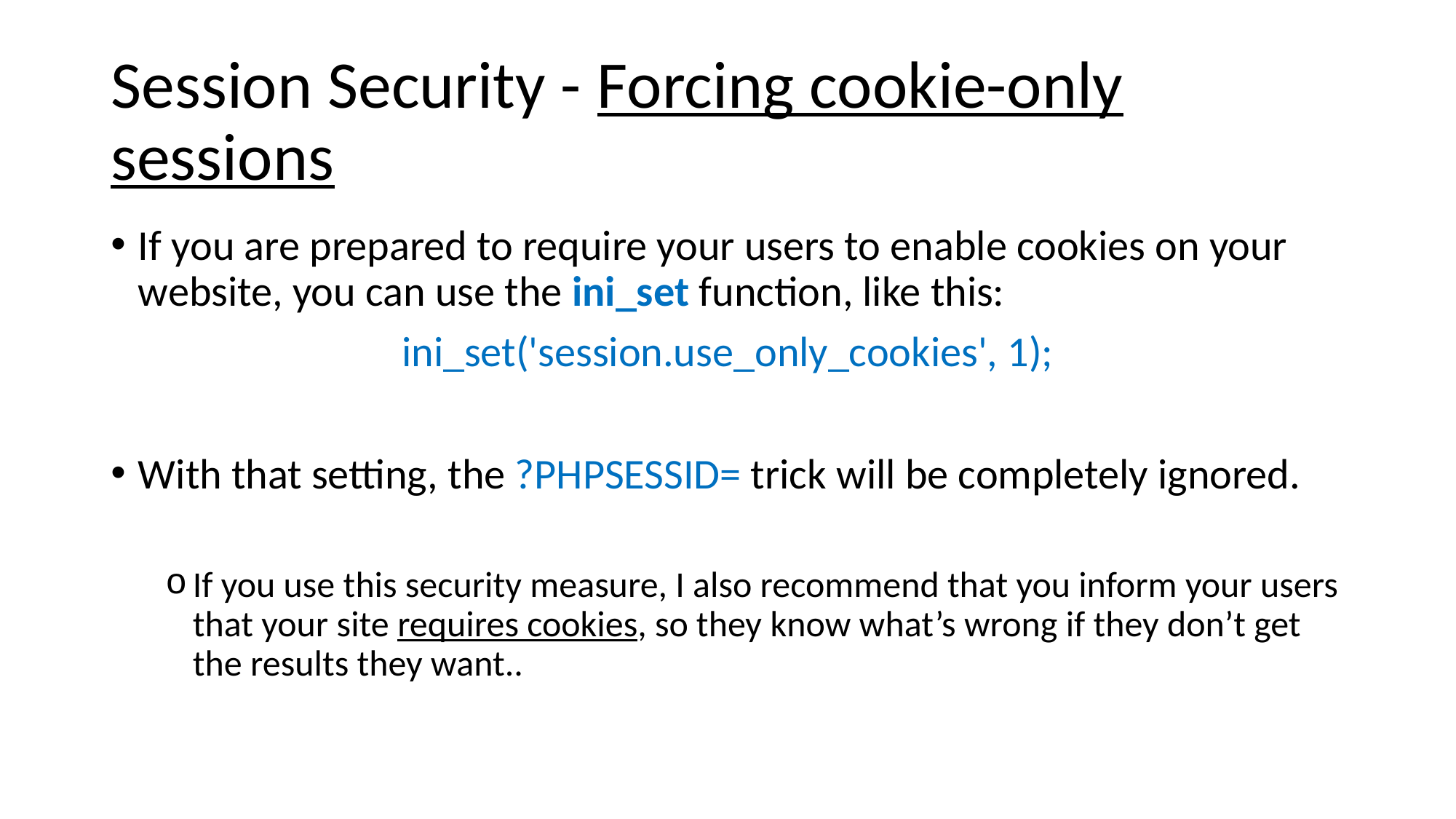

# Session Security - Forcing cookie-only sessions
If you are prepared to require your users to enable cookies on your website, you can use the ini_set function, like this:
ini_set('session.use_only_cookies', 1);

With that setting, the ?PHPSESSID= trick will be completely ignored.

If you use this security measure, I also recommend that you inform your users that your site requires cookies, so they know what’s wrong if they don’t get the results they want..